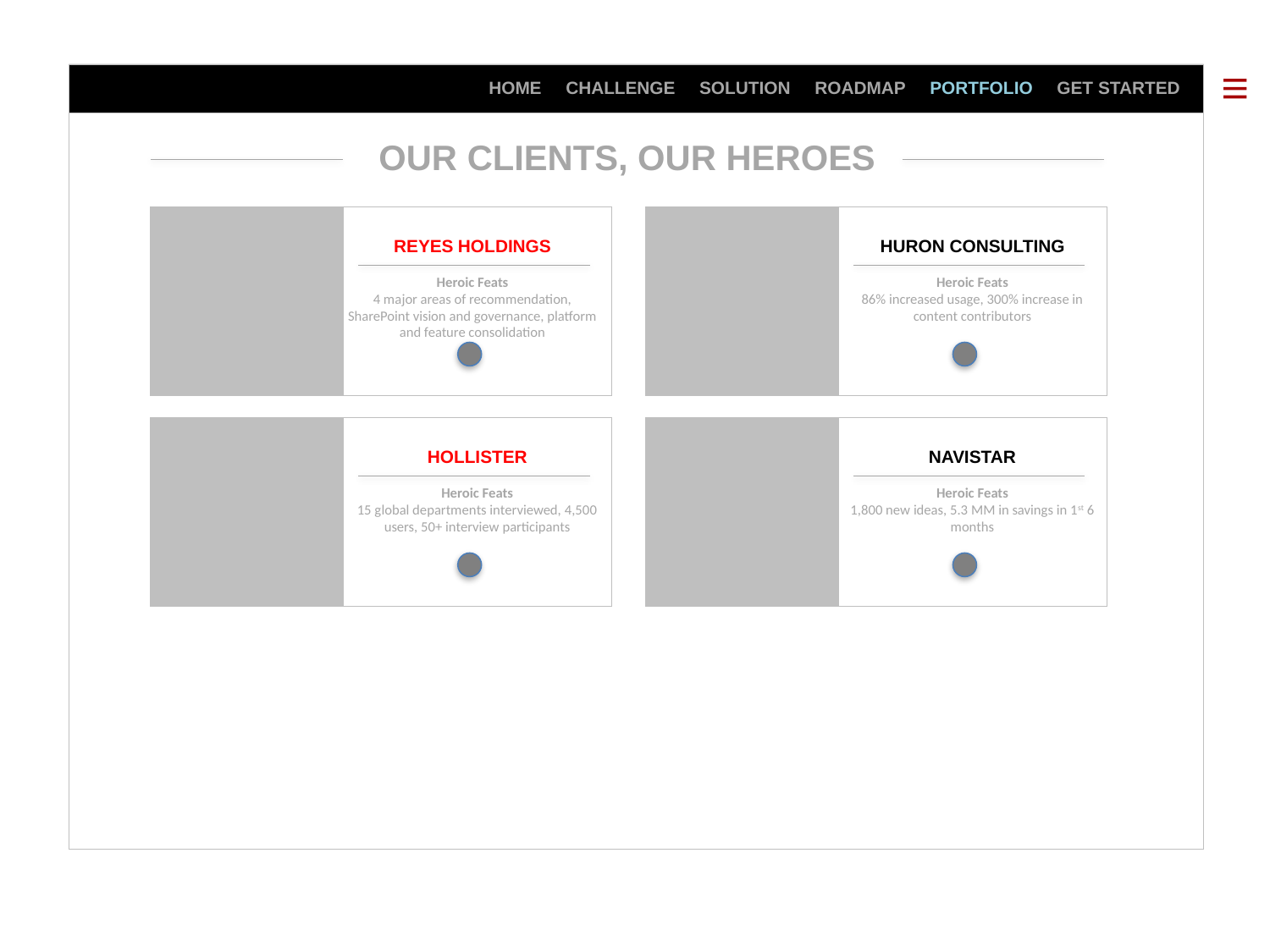

HOME     CHALLENGE     SOLUTION     ROADMAP     PORTFOLIO     GET STARTED

OUR CLIENTS, OUR HEROES

REYES HOLDINGS
Heroic Feats
4 major areas of recommendation, SharePoint vision and governance, platform and feature consolidation

HURON CONSULTING
Heroic Feats
86% increased usage, 300% increase in content contributors

HOLLISTER
Heroic Feats
15 global departments interviewed, 4,500 users, 50+ interview participants

NAVISTAR
Heroic Feats
1,800 new ideas, 5.3 MM in savings in 1st 6 months